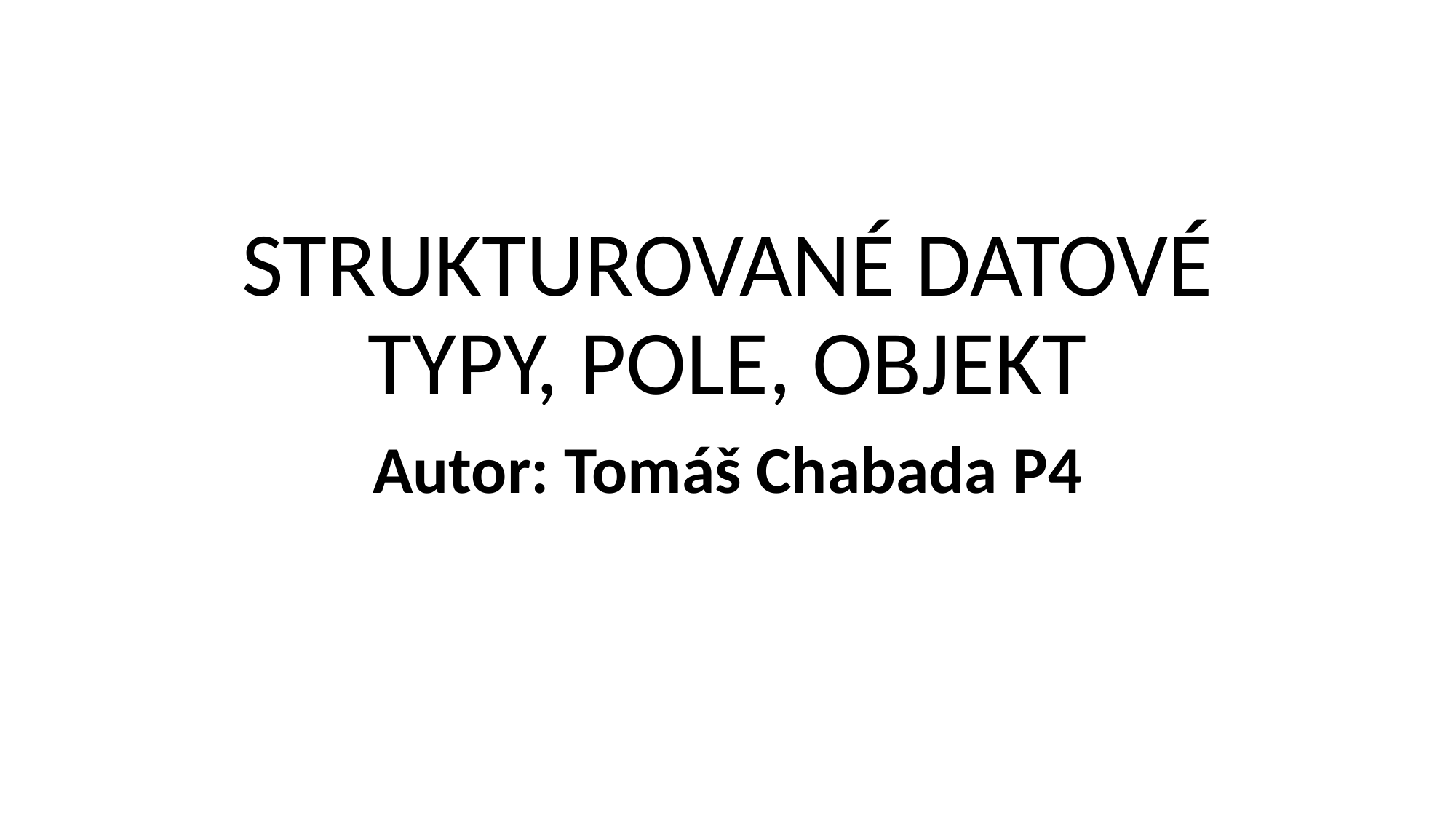

# STRUKTUROVANÉ DATOVÉ TYPY, POLE, OBJEKT
Autor: Tomáš Chabada P4